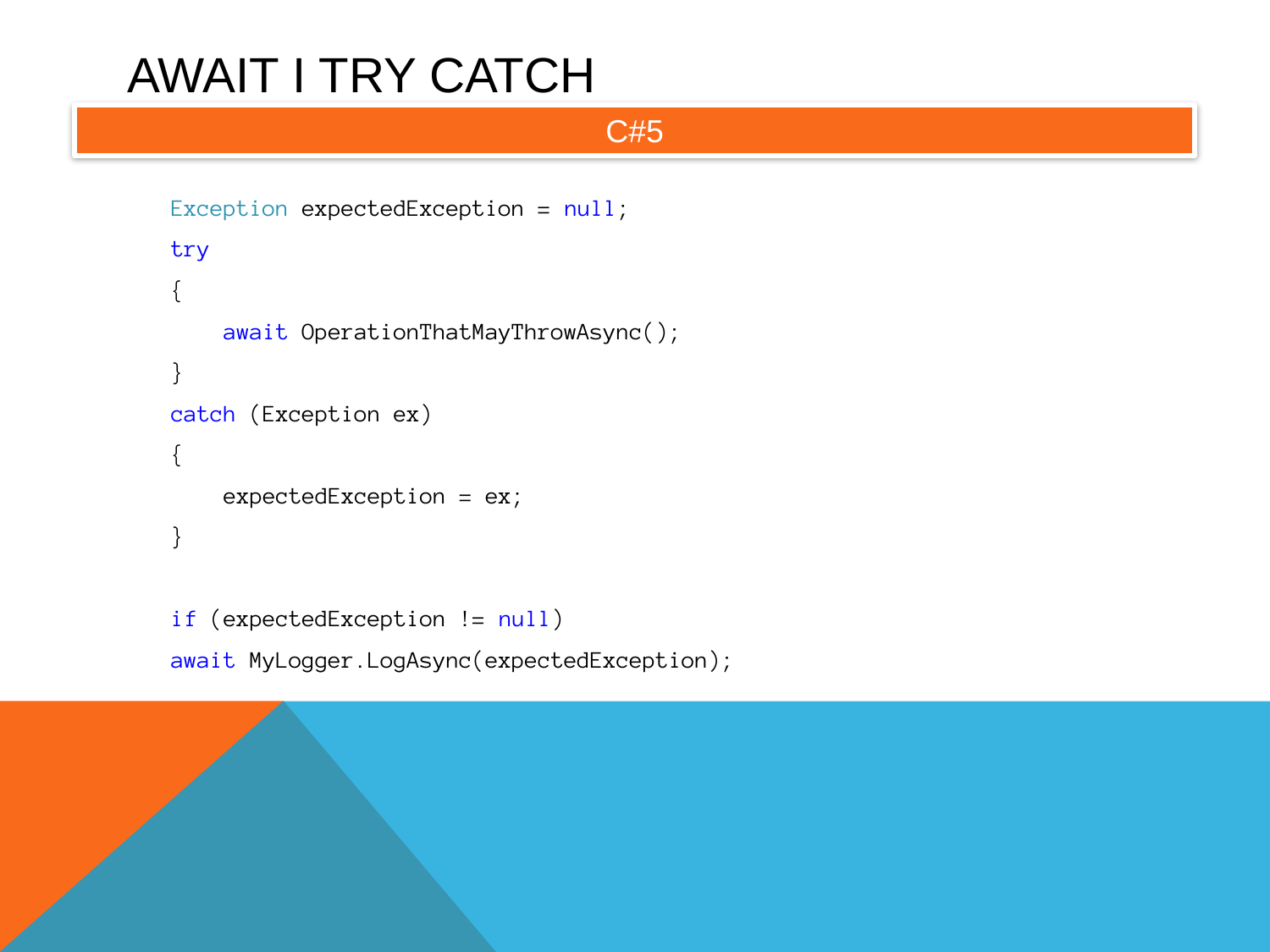

# Await I TrY CATCH
C#5
	Exception expectedException = null;
	try
	{
	    await OperationThatMayThrowAsync();
	}
	catch (Exception ex)
	{
	    expectedException = ex;
	}

	if (expectedException != null)
		await MyLogger.LogAsync(expectedException);